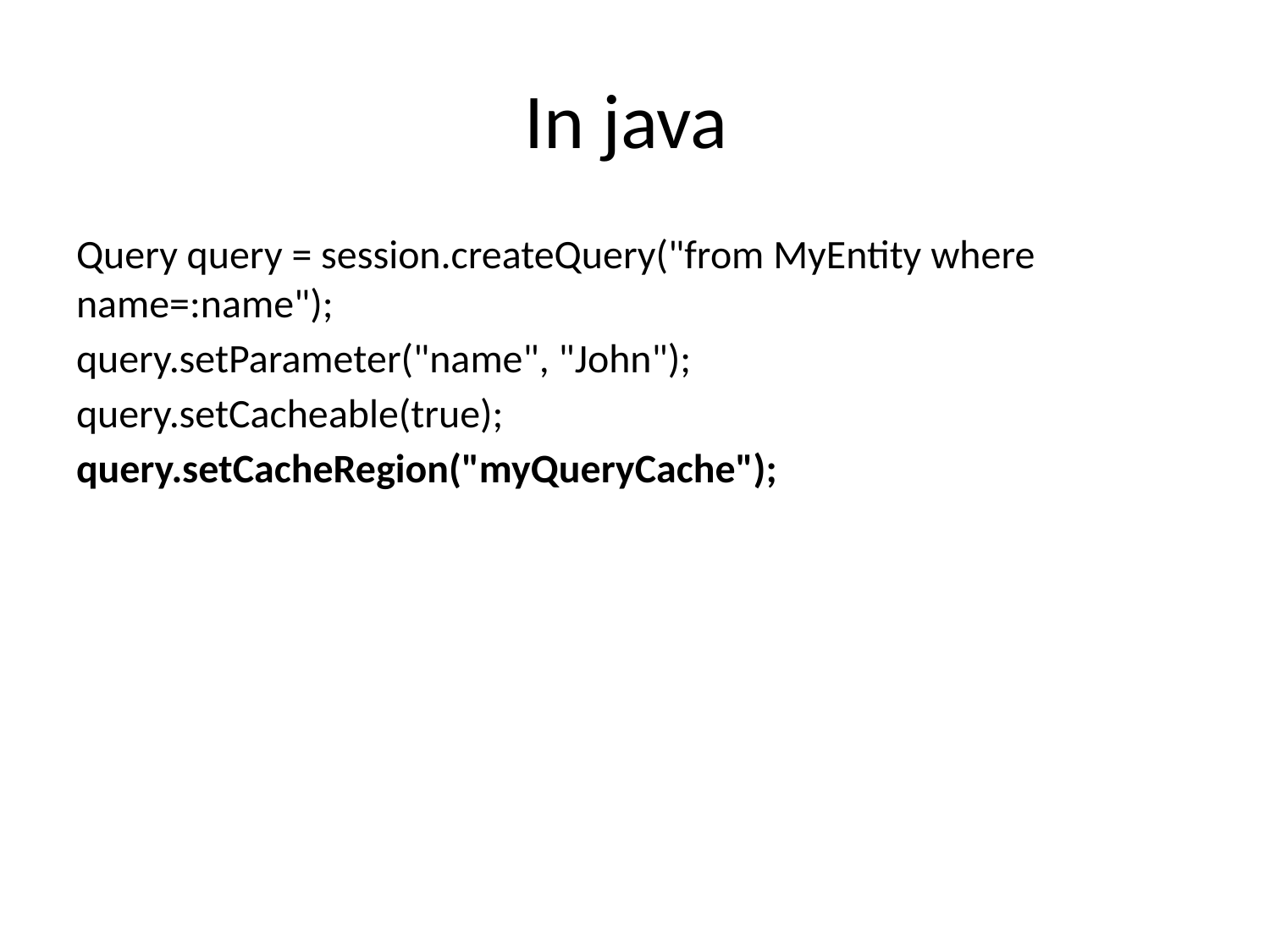

# In java
Query query = session.createQuery("from MyEntity where name=:name");
query.setParameter("name", "John");
query.setCacheable(true);
query.setCacheRegion("myQueryCache");